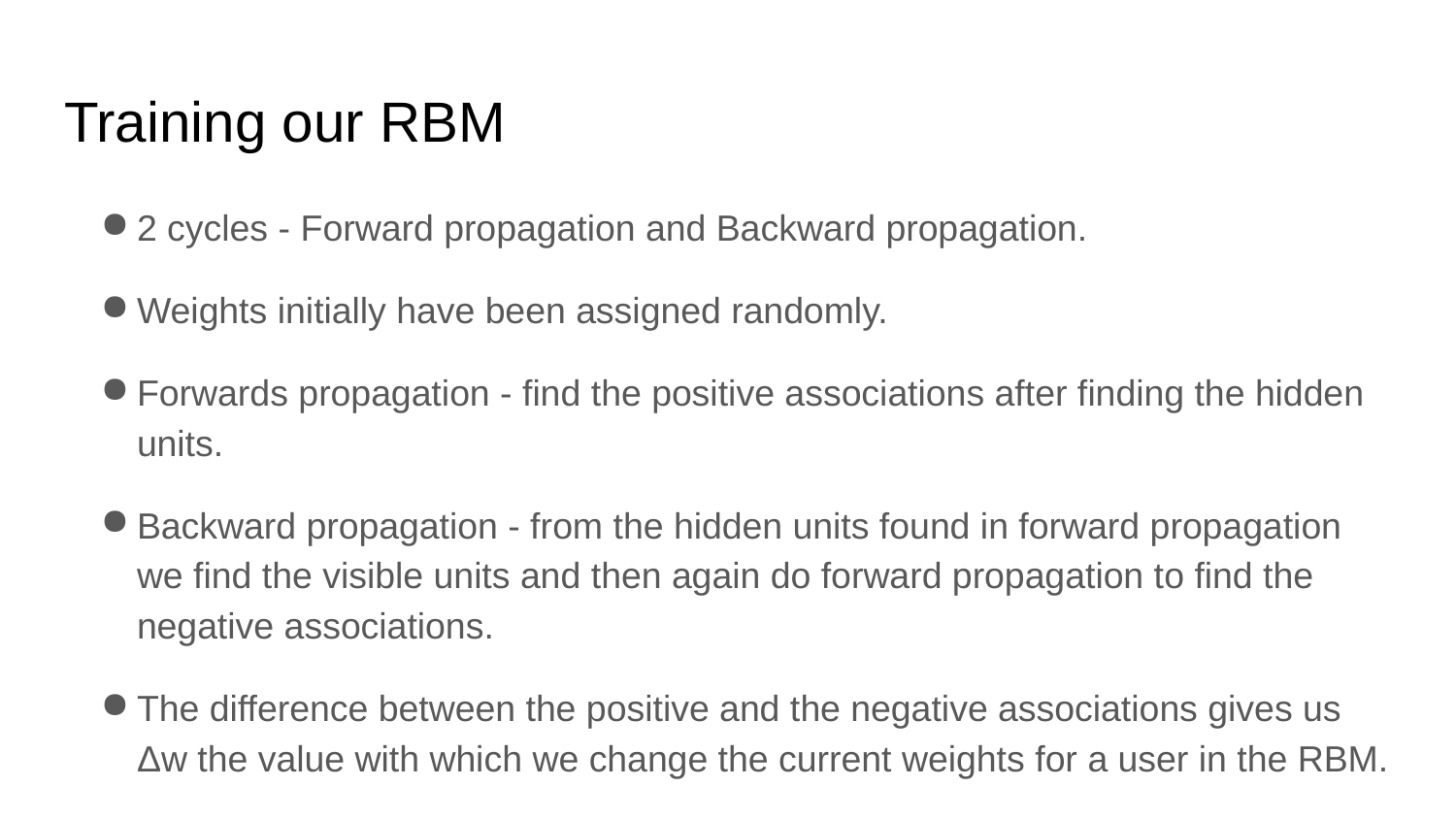

# Training our RBM
2 cycles - Forward propagation and Backward propagation.
Weights initially have been assigned randomly.
Forwards propagation - find the positive associations after finding the hidden units.
Backward propagation - from the hidden units found in forward propagation we find the visible units and then again do forward propagation to find the negative associations.
The difference between the positive and the negative associations gives us Δw the value with which we change the current weights for a user in the RBM.